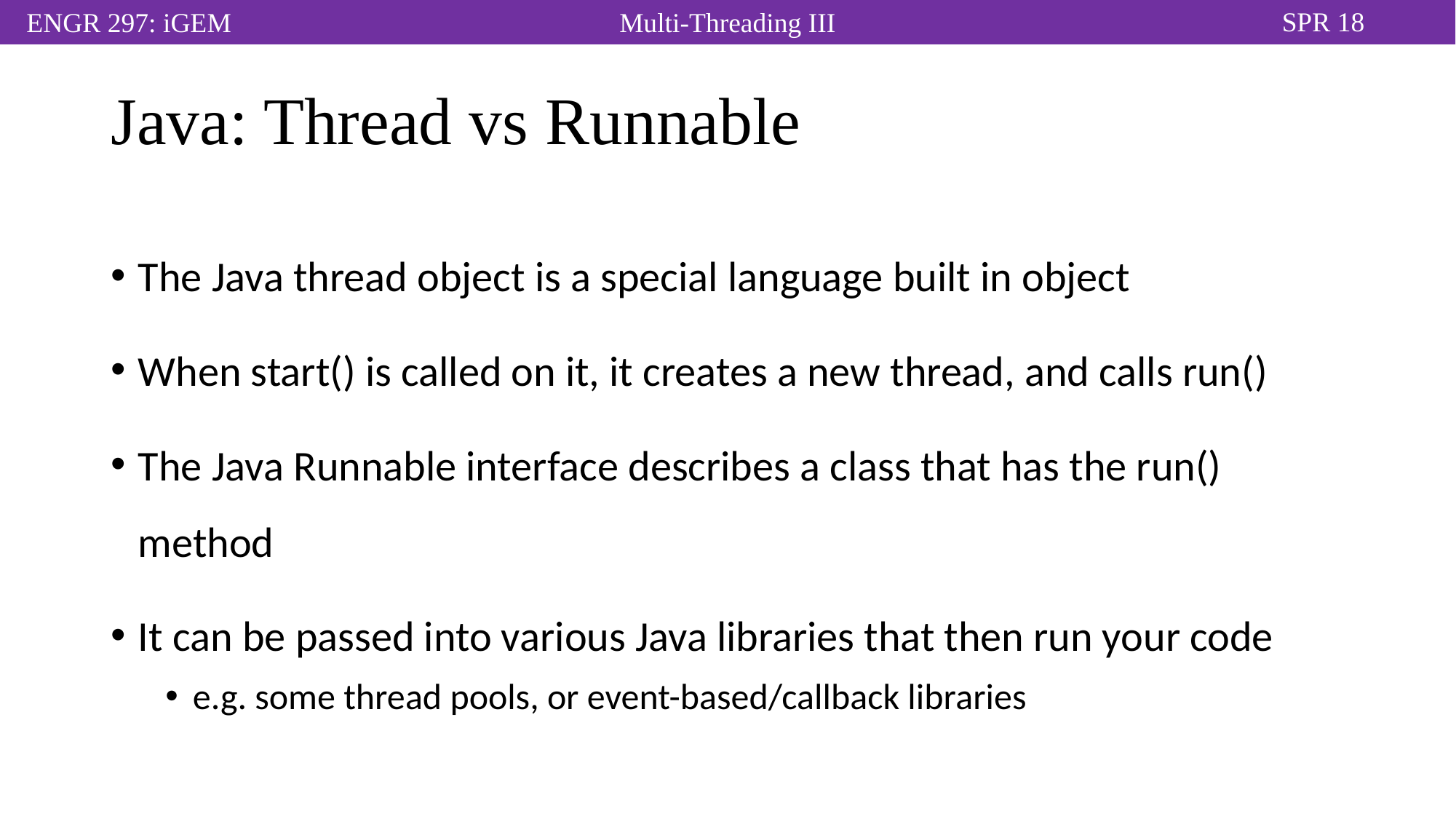

# Java: Thread vs Runnable
The Java thread object is a special language built in object
When start() is called on it, it creates a new thread, and calls run()
The Java Runnable interface describes a class that has the run() method
It can be passed into various Java libraries that then run your code
e.g. some thread pools, or event-based/callback libraries